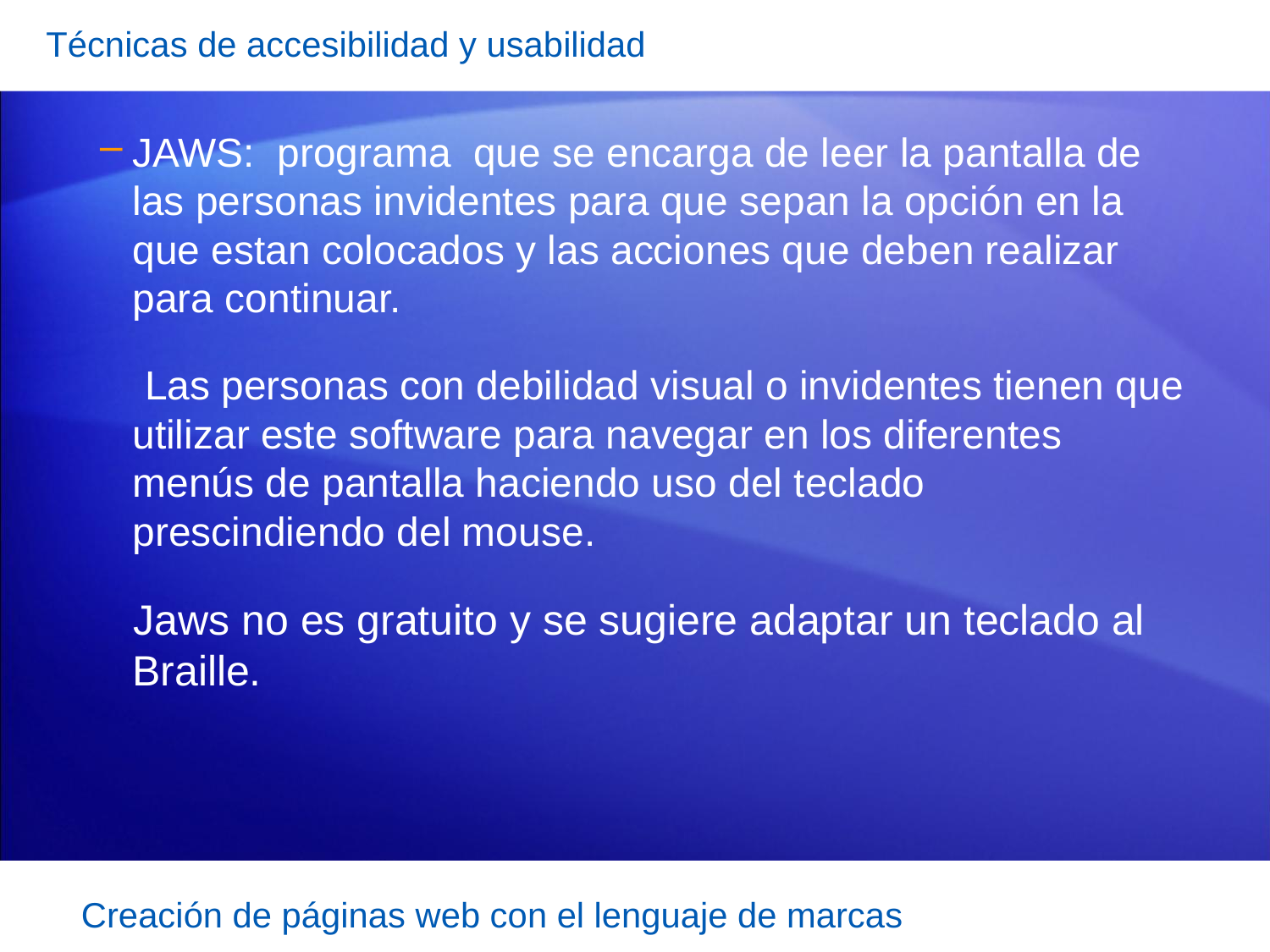

Técnicas de accesibilidad y usabilidad

JAWS:  programa  que se encarga de leer la pantalla de las personas invidentes para que sepan la opción en la que estan colocados y las acciones que deben realizar para continuar.
    Las personas con debilidad visual o invidentes tienen que utilizar este software para navegar en los diferentes menús de pantalla haciendo uso del teclado prescindiendo del mouse.
   Jaws no es gratuito y se sugiere adaptar un teclado al Braille.

Creación de páginas web con el lenguaje de marcas